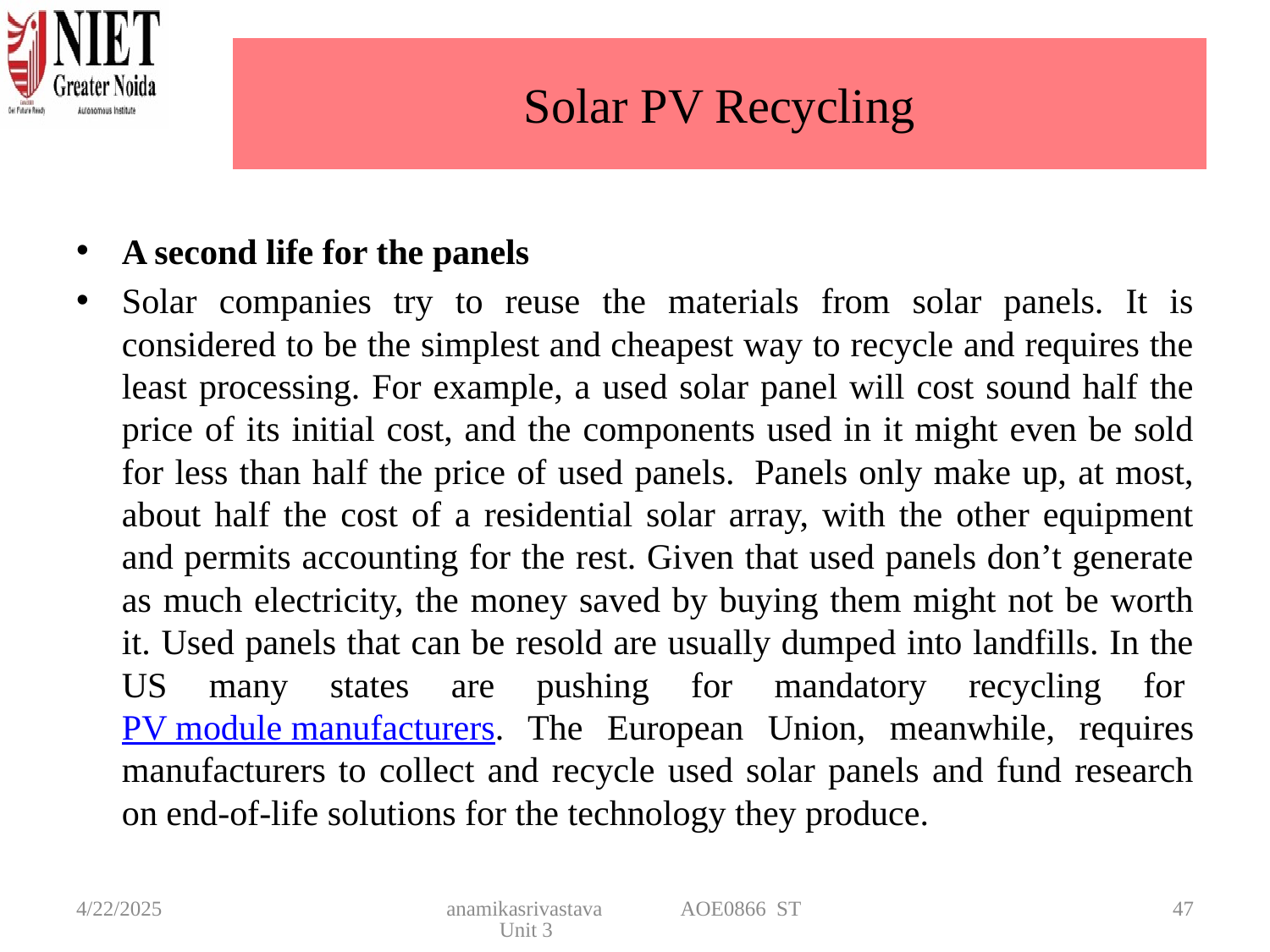

# Solar PV Recycling
A second life for the panels
Solar companies try to reuse the materials from solar panels. It is considered to be the simplest and cheapest way to recycle and requires the least processing. For example, a used solar panel will cost sound half the price of its initial cost, and the components used in it might even be sold for less than half the price of used panels.  Panels only make up, at most, about half the cost of a residential solar array, with the other equipment and permits accounting for the rest. Given that used panels don’t generate as much electricity, the money saved by buying them might not be worth it. Used panels that can be resold are usually dumped into landfills. In the US many states are pushing for mandatory recycling for PV module manufacturers. The European Union, meanwhile, requires manufacturers to collect and recycle used solar panels and fund research on end-of-life solutions for the technology they produce.

4/22/2025
anamikasrivastava               AOE0866  ST              Unit 3
47